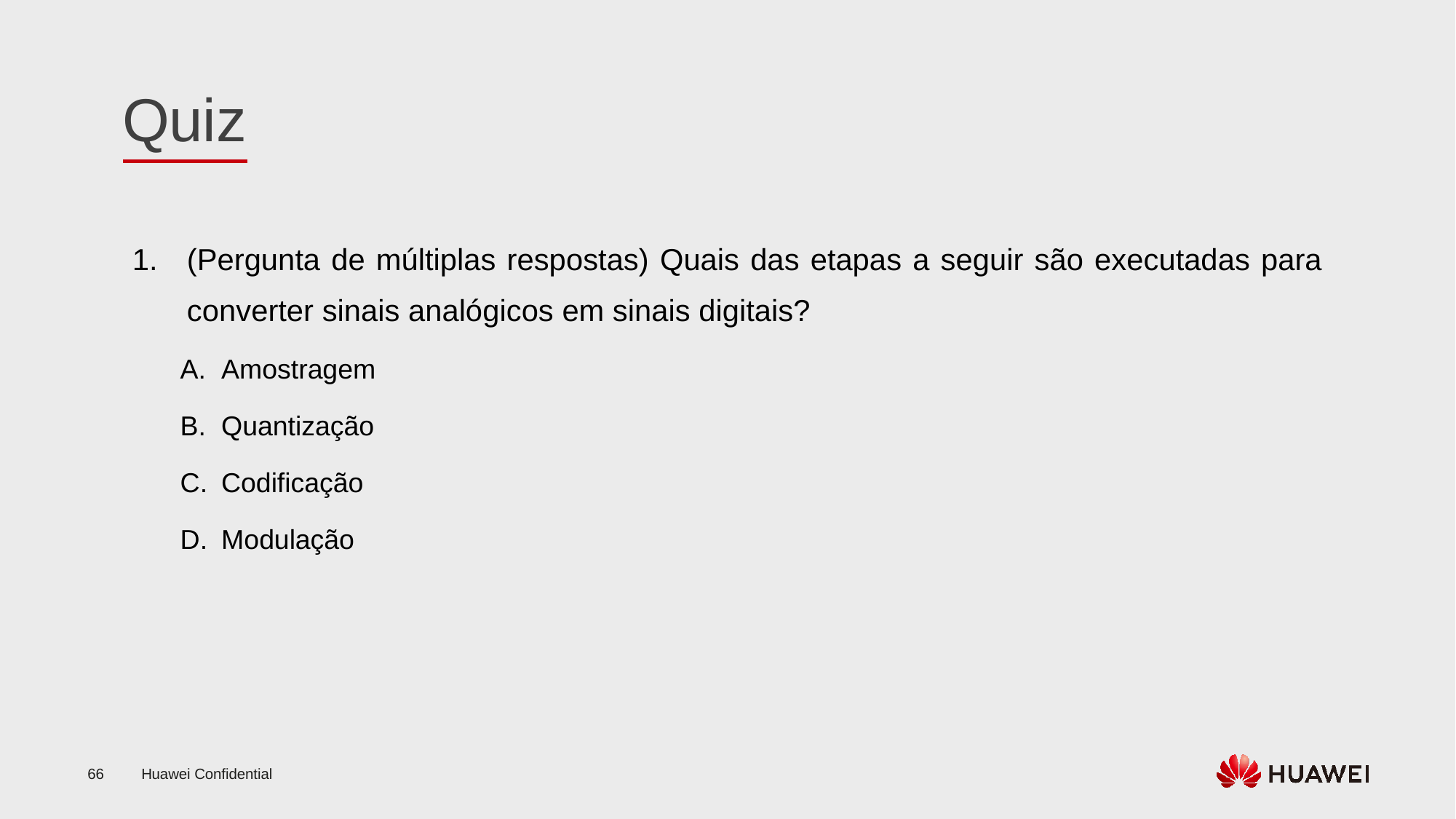

(Pergunta de múltiplas respostas) Quais das etapas a seguir são executadas para converter sinais analógicos em sinais digitais?
Amostragem
Quantização
Codificação
Modulação